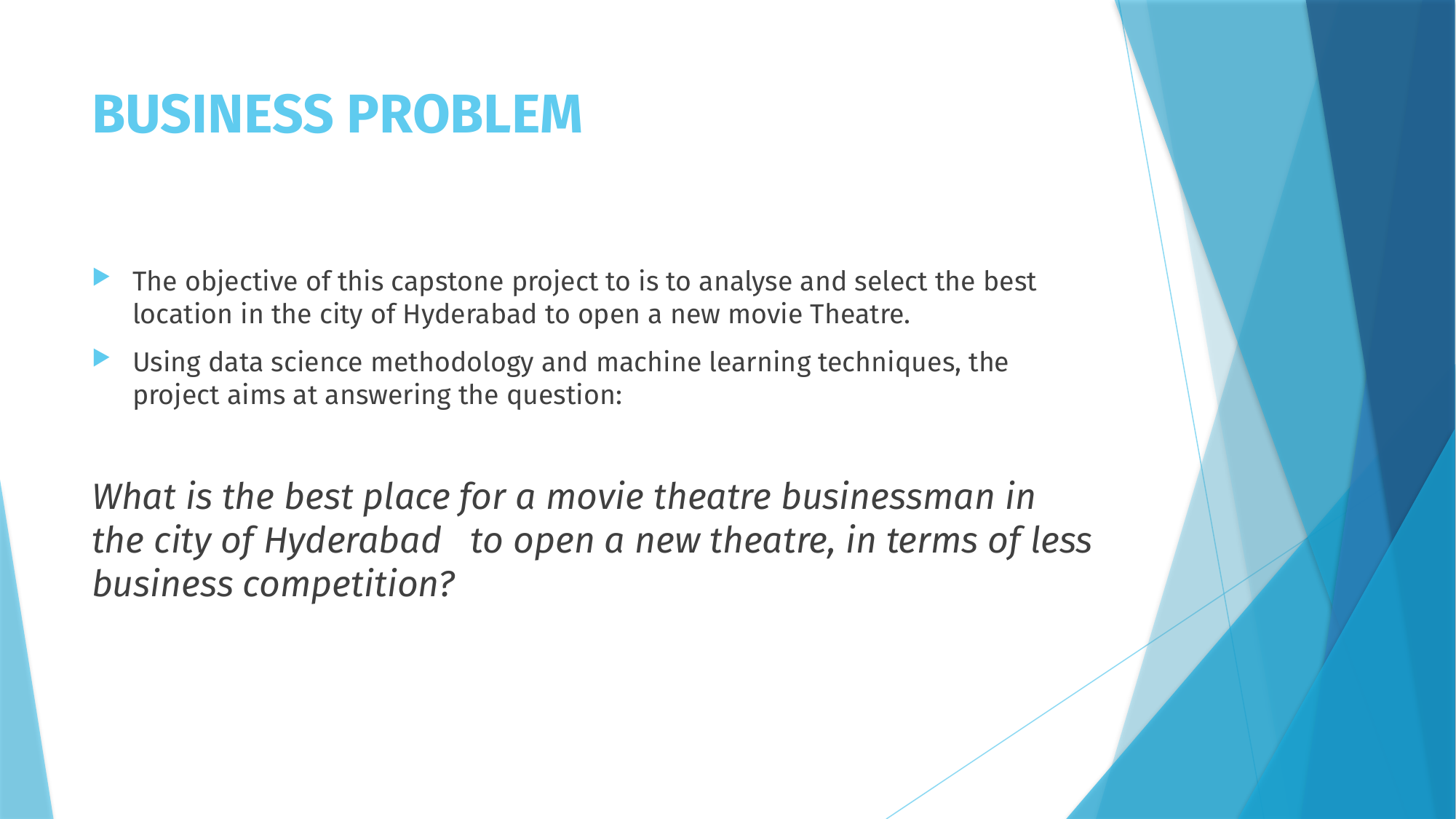

# BUSINESS PROBLEM
The objective of this capstone project to is to analyse and select the best location in the city of Hyderabad to open a new movie Theatre.
Using data science methodology and machine learning techniques, the project aims at answering the question:

What is the best place for a movie theatre businessman in the city of Hyderabad   to open a new theatre, in terms of less business competition?